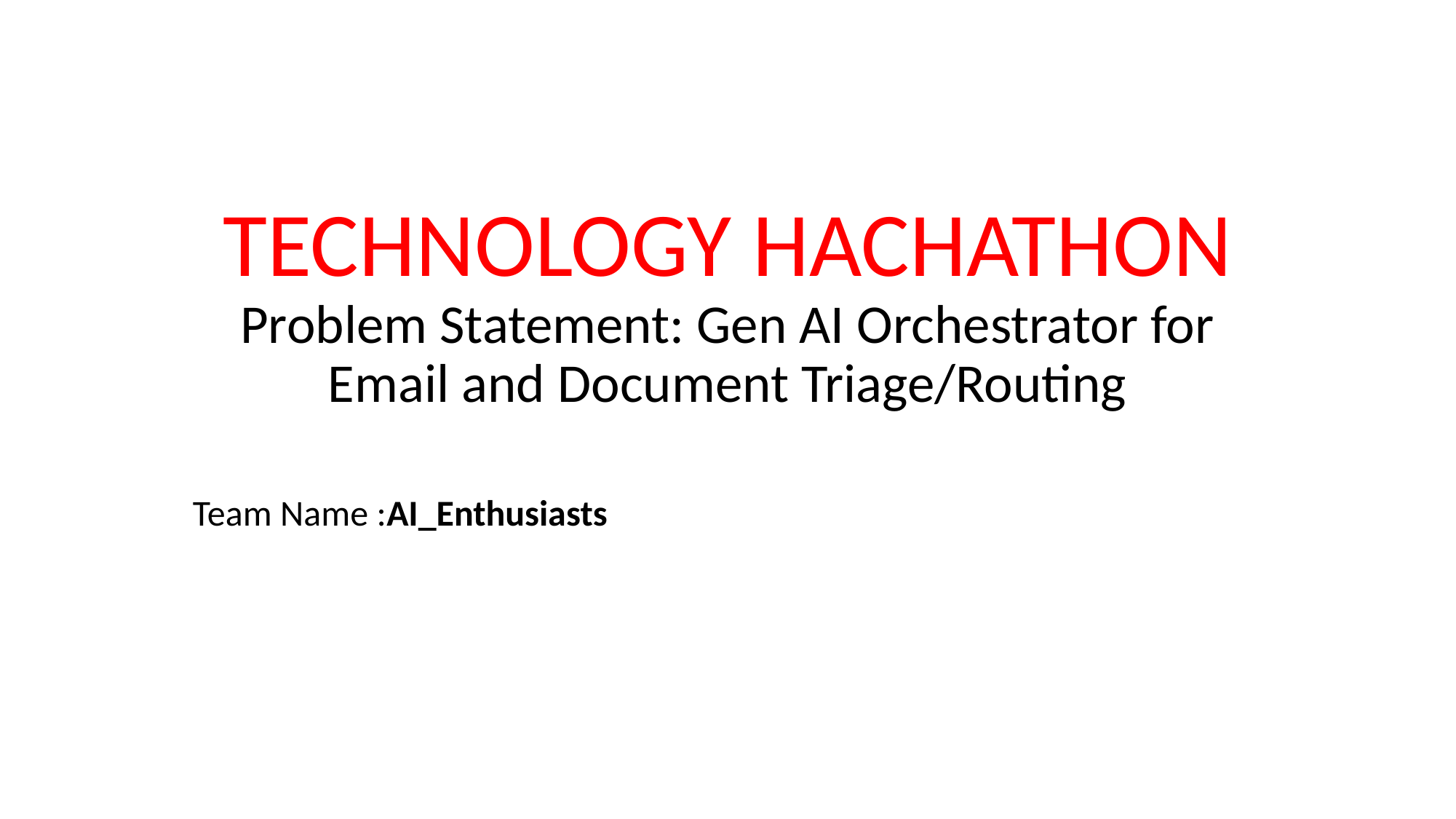

# TECHNOLOGY HACHATHON Problem Statement: Gen AI Orchestrator for Email and Document Triage/Routing

Team Name :AI_Enthusiasts